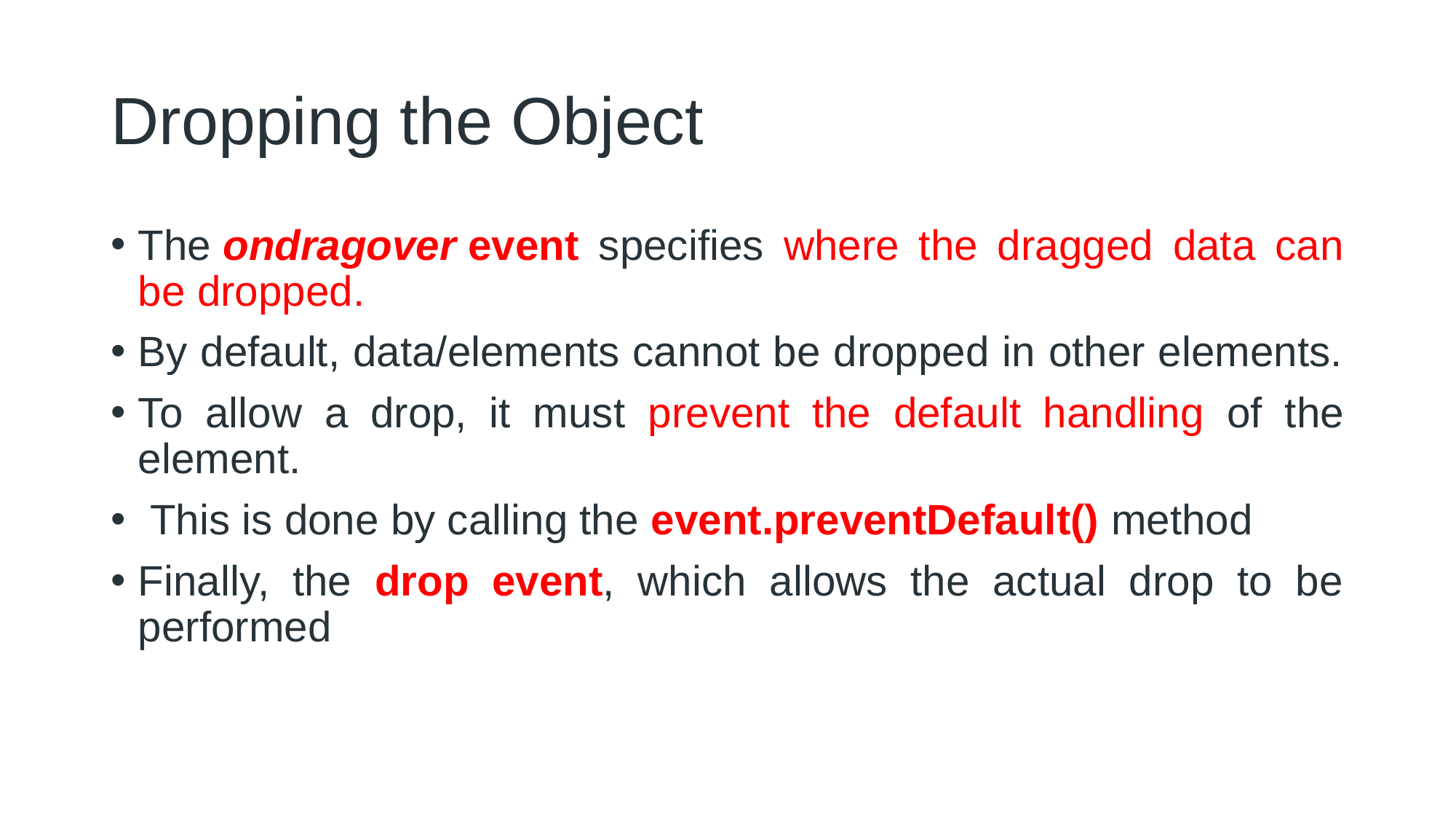

# Dropping the Object
The ondragover event specifies where the dragged data can be dropped.
By default, data/elements cannot be dropped in other elements.
To allow a drop, it must prevent the default handling of the element.
 This is done by calling the event.preventDefault() method
Finally, the drop event, which allows the actual drop to be performed